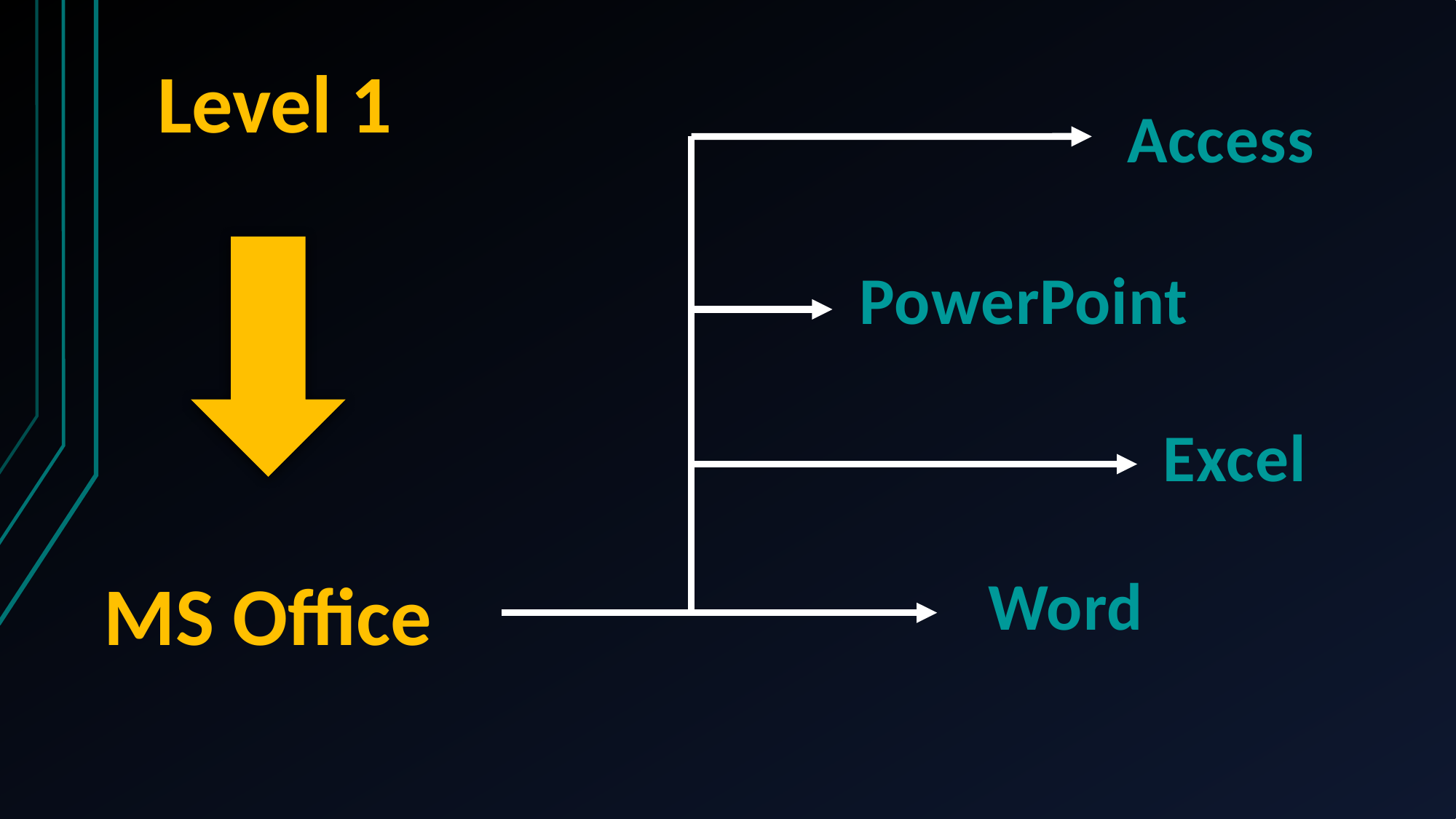

Level 1
Access

PowerPoint
Excel
MS Office
Word